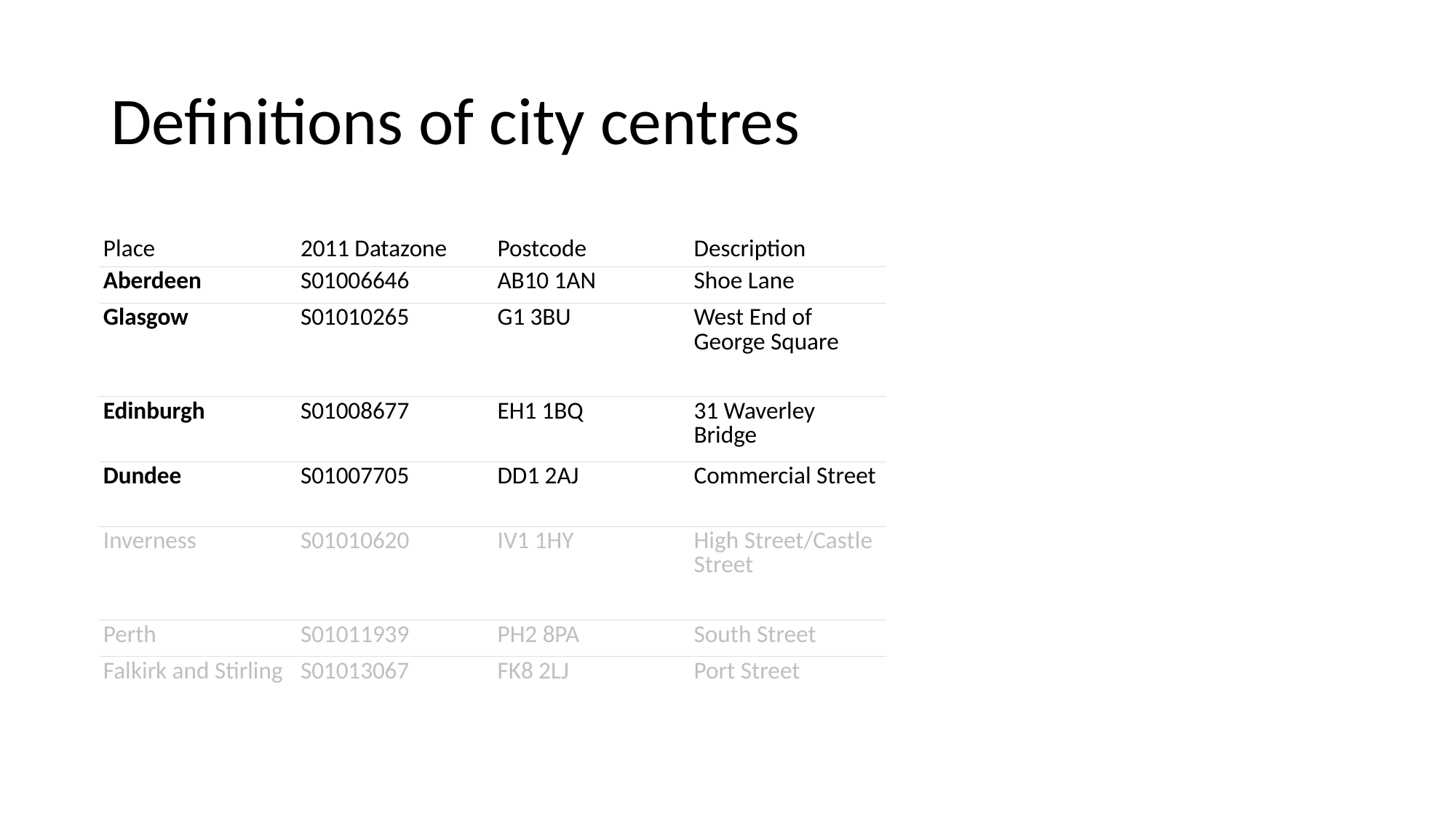

# Definitions of city centres
| Place | 2011 Datazone | Postcode | Description |
| --- | --- | --- | --- |
| Aberdeen | S01006646 | AB10 1AN | Shoe Lane |
| Glasgow | S01010265 | G1 3BU | West End of George Square |
| Edinburgh | S01008677 | EH1 1BQ | 31 Waverley Bridge |
| Dundee | S01007705 | DD1 2AJ | Commercial Street |
| Inverness | S01010620 | IV1 1HY | High Street/Castle Street |
| Perth | S01011939 | PH2 8PA | South Street |
| Falkirk and Stirling | S01013067 | FK8 2LJ | Port Street |